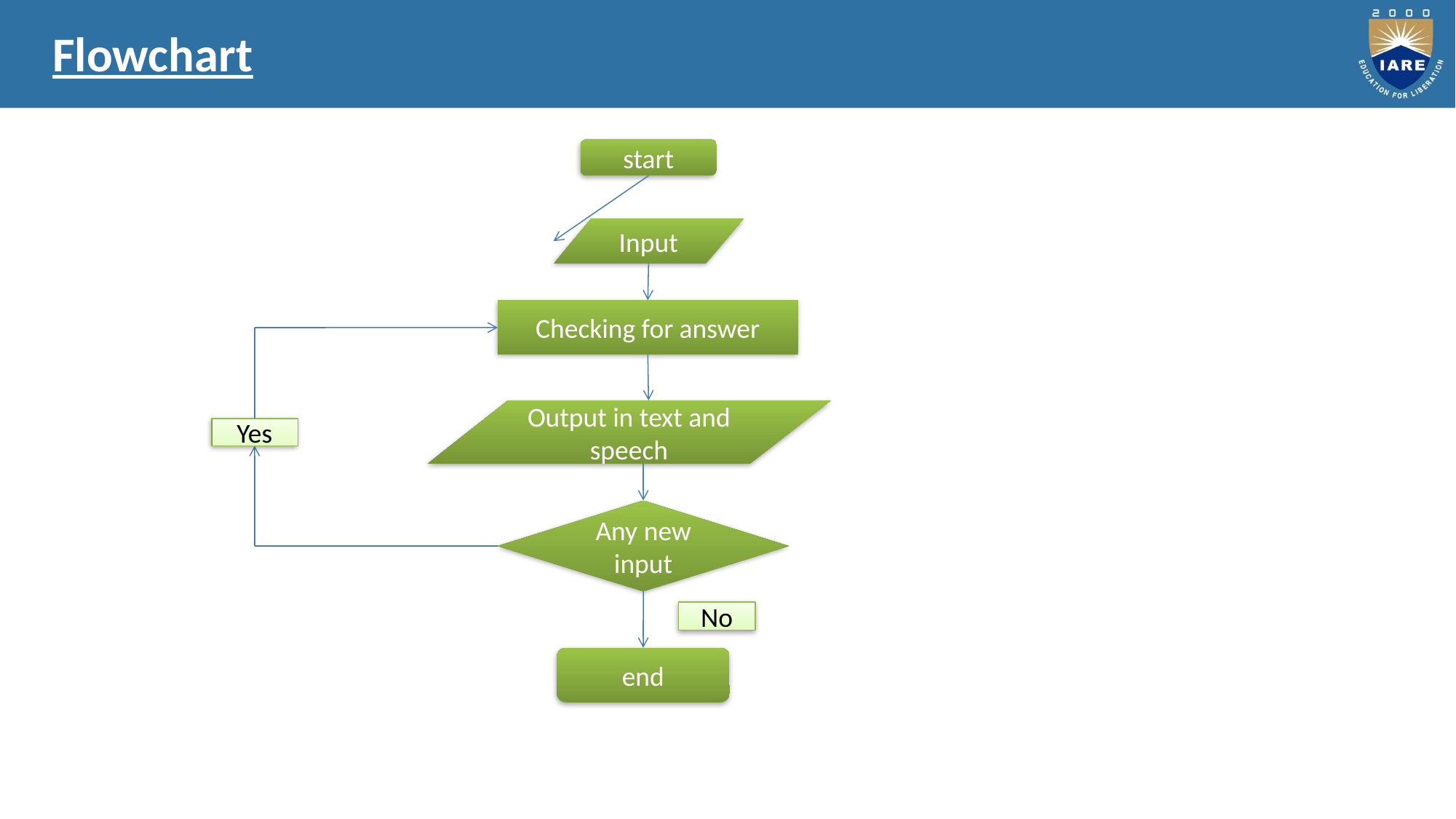

Flowchart
start

Input
Checking for answer
Output in text and speech
Yes
Any new input
No
end